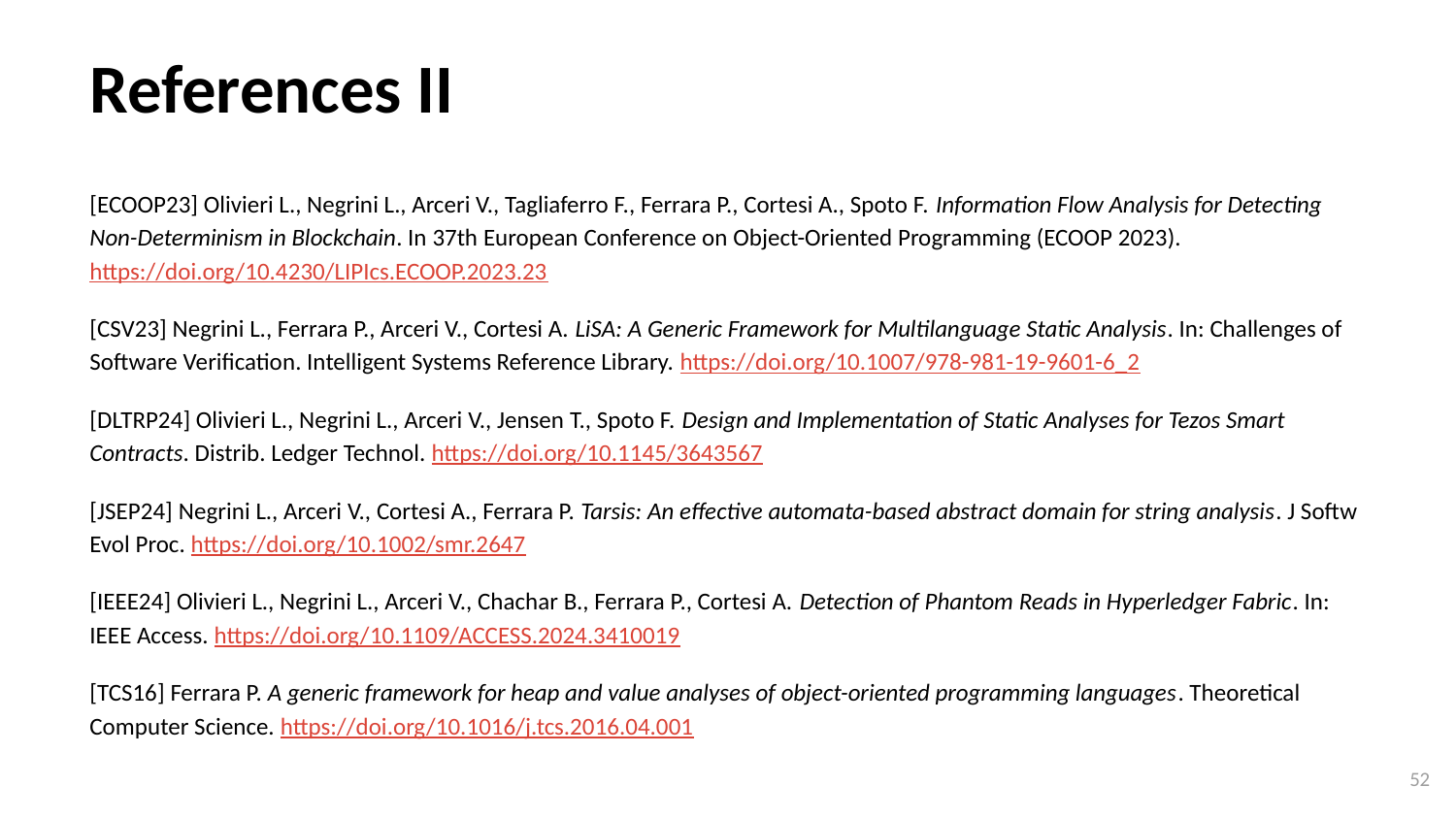

# References II
[ECOOP23] Olivieri L., Negrini L., Arceri V., Tagliaferro F., Ferrara P., Cortesi A., Spoto F. Information Flow Analysis for Detecting Non-Determinism in Blockchain. In 37th European Conference on Object-Oriented Programming (ECOOP 2023). https://doi.org/10.4230/LIPIcs.ECOOP.2023.23
[CSV23] Negrini L., Ferrara P., Arceri V., Cortesi A. LiSA: A Generic Framework for Multilanguage Static Analysis. In: Challenges of Software Verification. Intelligent Systems Reference Library. https://doi.org/10.1007/978-981-19-9601-6_2
[DLTRP24] Olivieri L., Negrini L., Arceri V., Jensen T., Spoto F. Design and Implementation of Static Analyses for Tezos Smart Contracts. Distrib. Ledger Technol. https://doi.org/10.1145/3643567
[JSEP24] Negrini L., Arceri V., Cortesi A., Ferrara P. Tarsis: An effective automata-based abstract domain for string analysis. J Softw Evol Proc. https://doi.org/10.1002/smr.2647
[IEEE24] Olivieri L., Negrini L., Arceri V., Chachar B., Ferrara P., Cortesi A. Detection of Phantom Reads in Hyperledger Fabric. In: IEEE Access. https://doi.org/10.1109/ACCESS.2024.3410019
[TCS16] Ferrara P. A generic framework for heap and value analyses of object-oriented programming languages. Theoretical Computer Science. https://doi.org/10.1016/j.tcs.2016.04.001
52